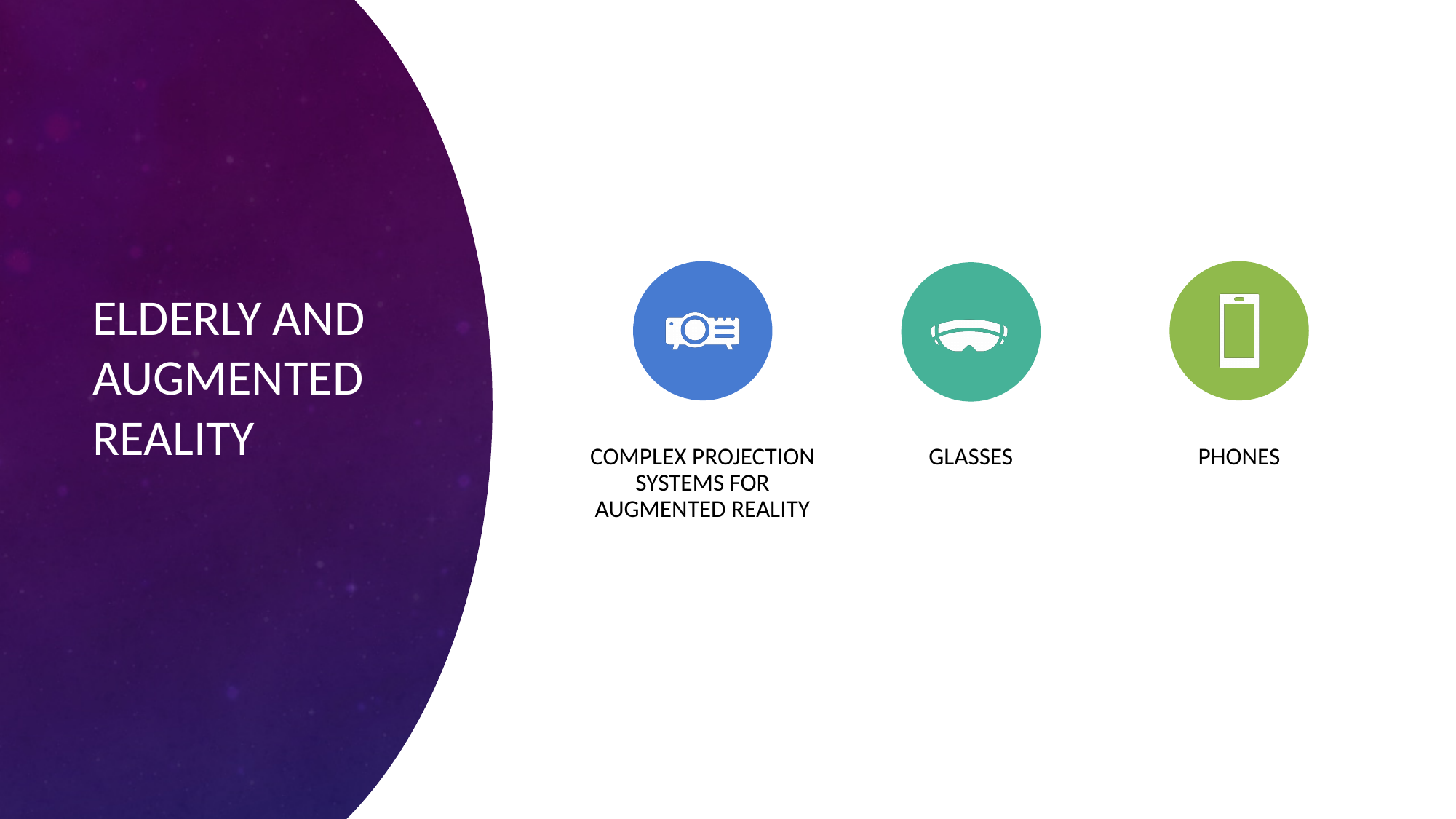

# Elderly and Augmented Reality
Complex projection systems for Augmented Reality
Glasses
Phones